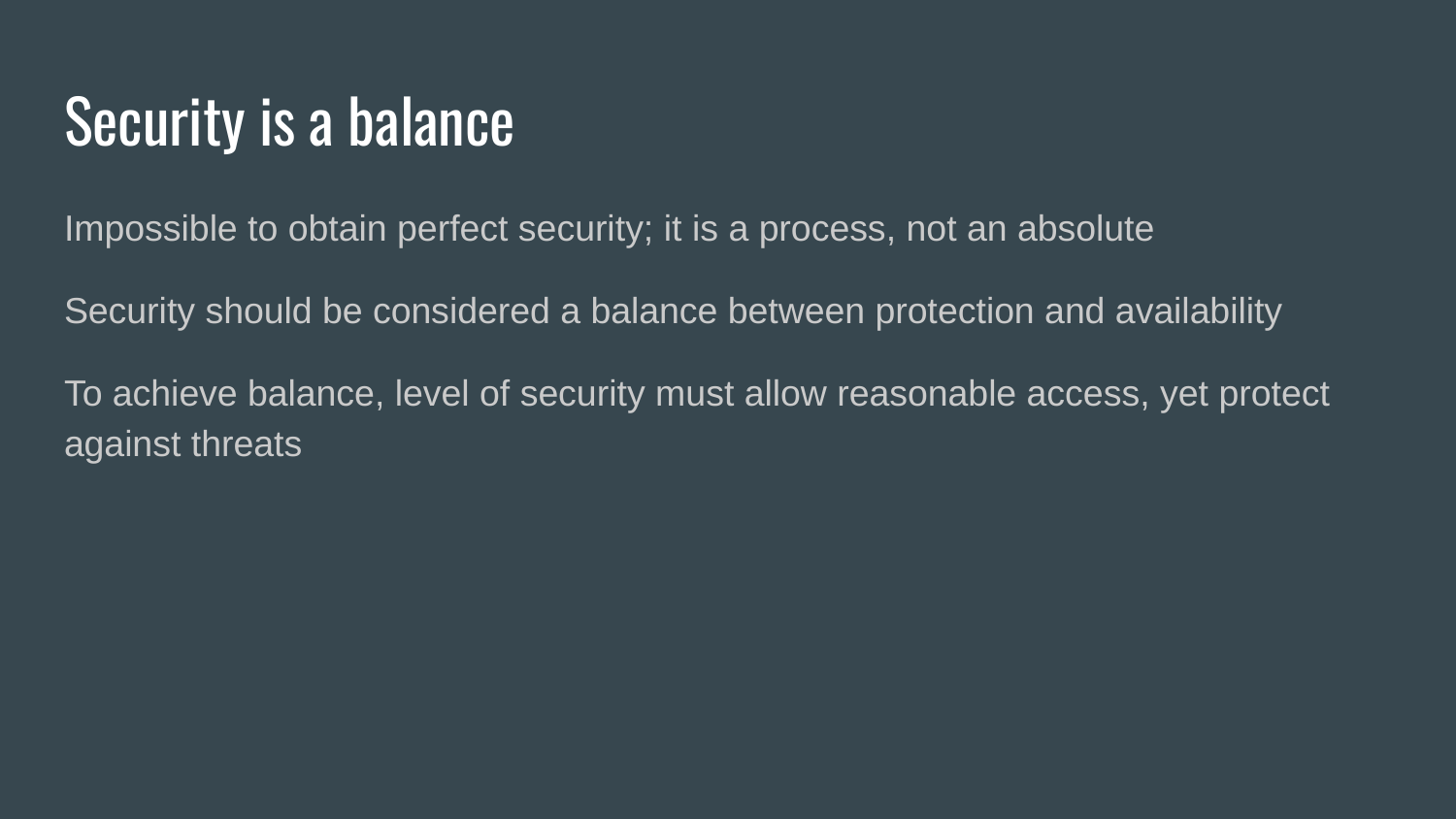

# Security is a balance
Impossible to obtain perfect security; it is a process, not an absolute​
Security should be considered a balance between protection and availability​
To achieve balance, level of security must allow reasonable access, yet protect against threats​